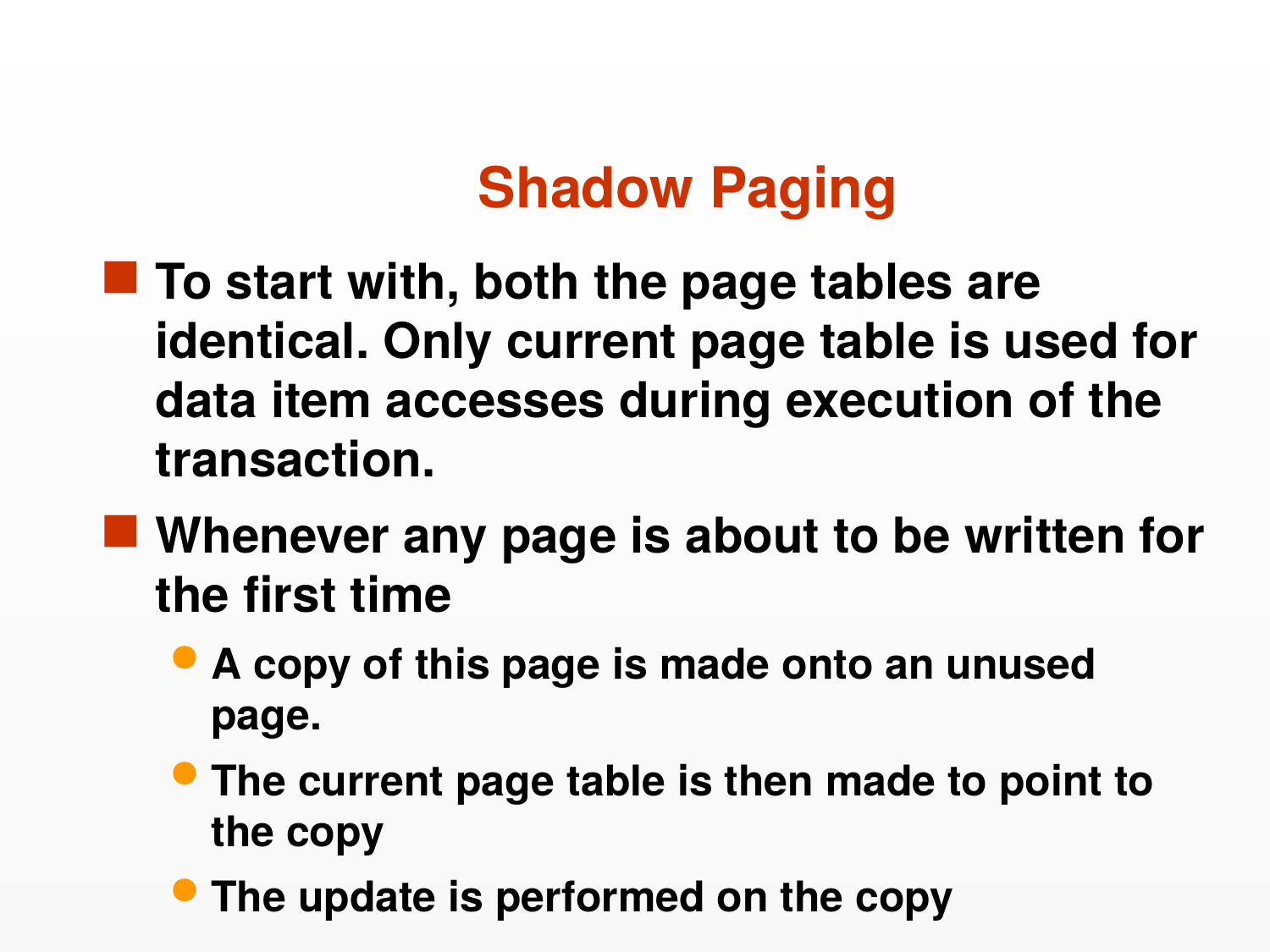

# Shadow Paging
To start with, both the page tables are identical. Only current page table is used for data item accesses during execution of the transaction.
Whenever any page is about to be written for the first time
A copy of this page is made onto an unused page.
The current page table is then made to point to the copy
The update is performed on the copy